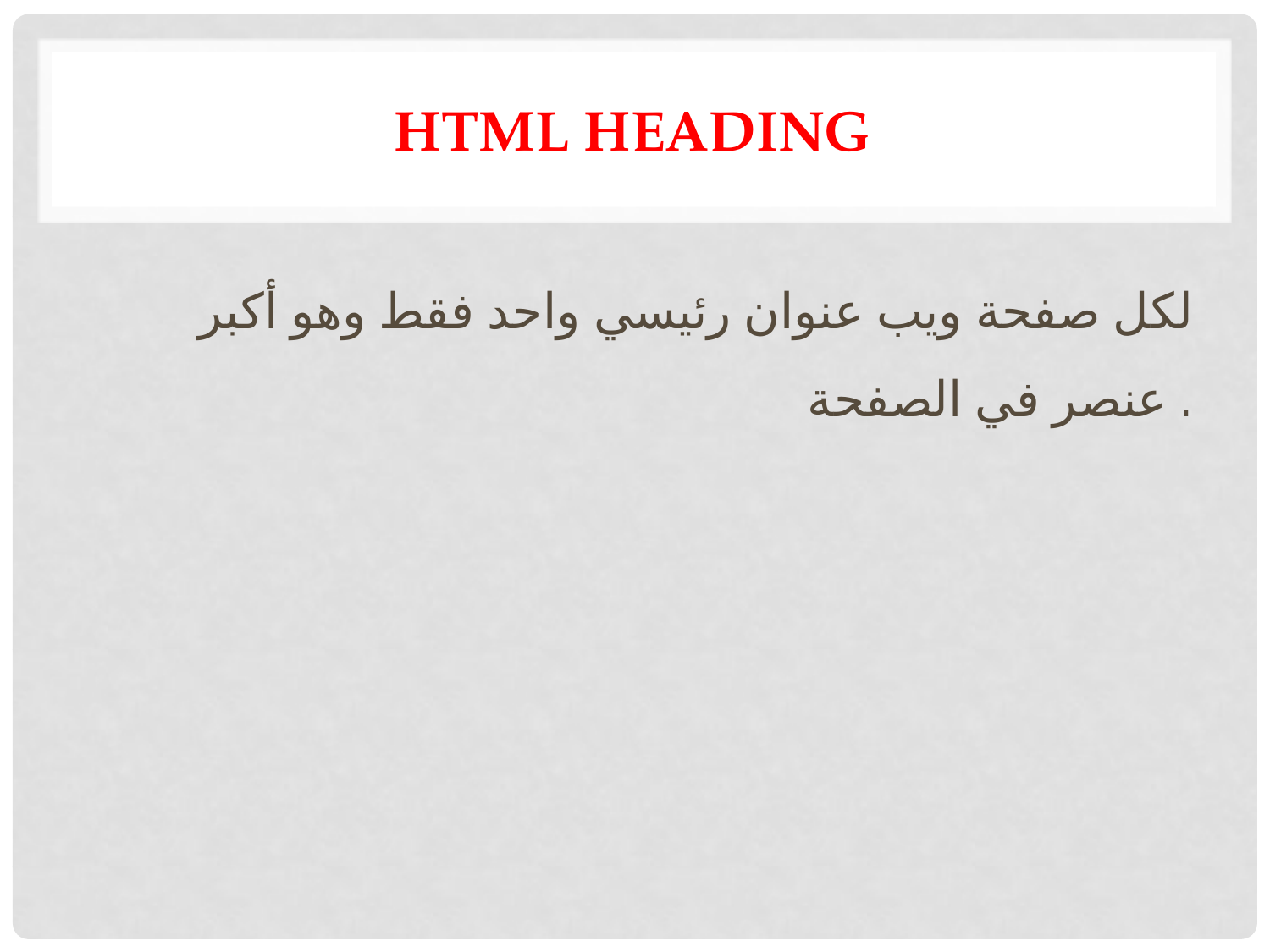

# Html heading
لكل صفحة ويب عنوان رئيسي واحد فقط وهو أكبر عنصر في الصفحة .